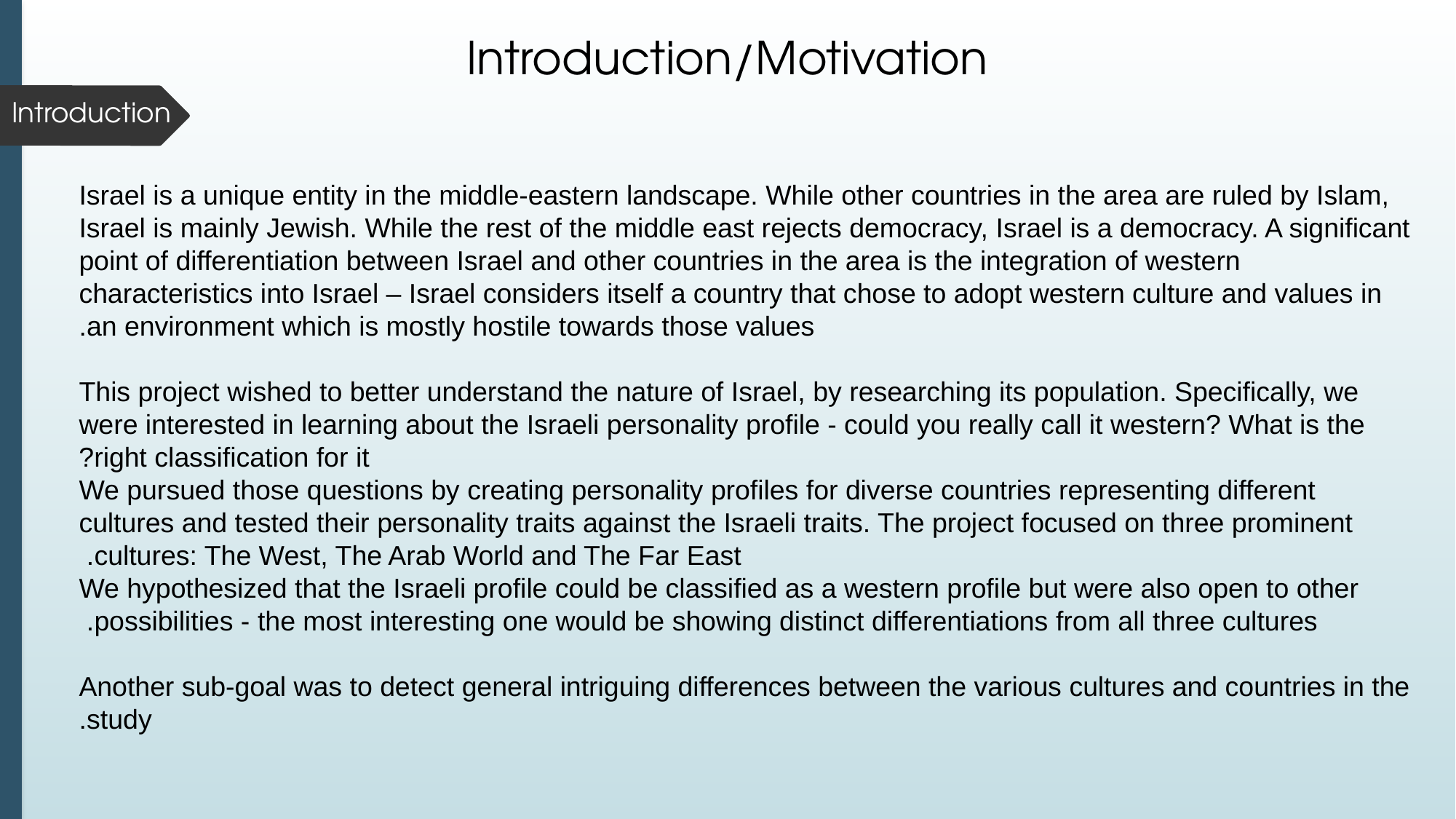

Introduction/Motivation
Introduction
Israel is a unique entity in the middle-eastern landscape. While other countries in the area are ruled by Islam, Israel is mainly Jewish. While the rest of the middle east rejects democracy, Israel is a democracy. A significant point of differentiation between Israel and other countries in the area is the integration of western characteristics into Israel – Israel considers itself a country that chose to adopt western culture and values in an environment which is mostly hostile towards those values.

This project wished to better understand the nature of Israel, by researching its population. Specifically, we were interested in learning about the Israeli personality profile - could you really call it western? What is the right classification for it?
We pursued those questions by creating personality profiles for diverse countries representing different cultures and tested their personality traits against the Israeli traits. The project focused on three prominent cultures: The West, The Arab World and The Far East.
We hypothesized that the Israeli profile could be classified as a western profile but were also open to other possibilities - the most interesting one would be showing distinct differentiations from all three cultures.

Another sub-goal was to detect general intriguing differences between the various cultures and countries in the study.